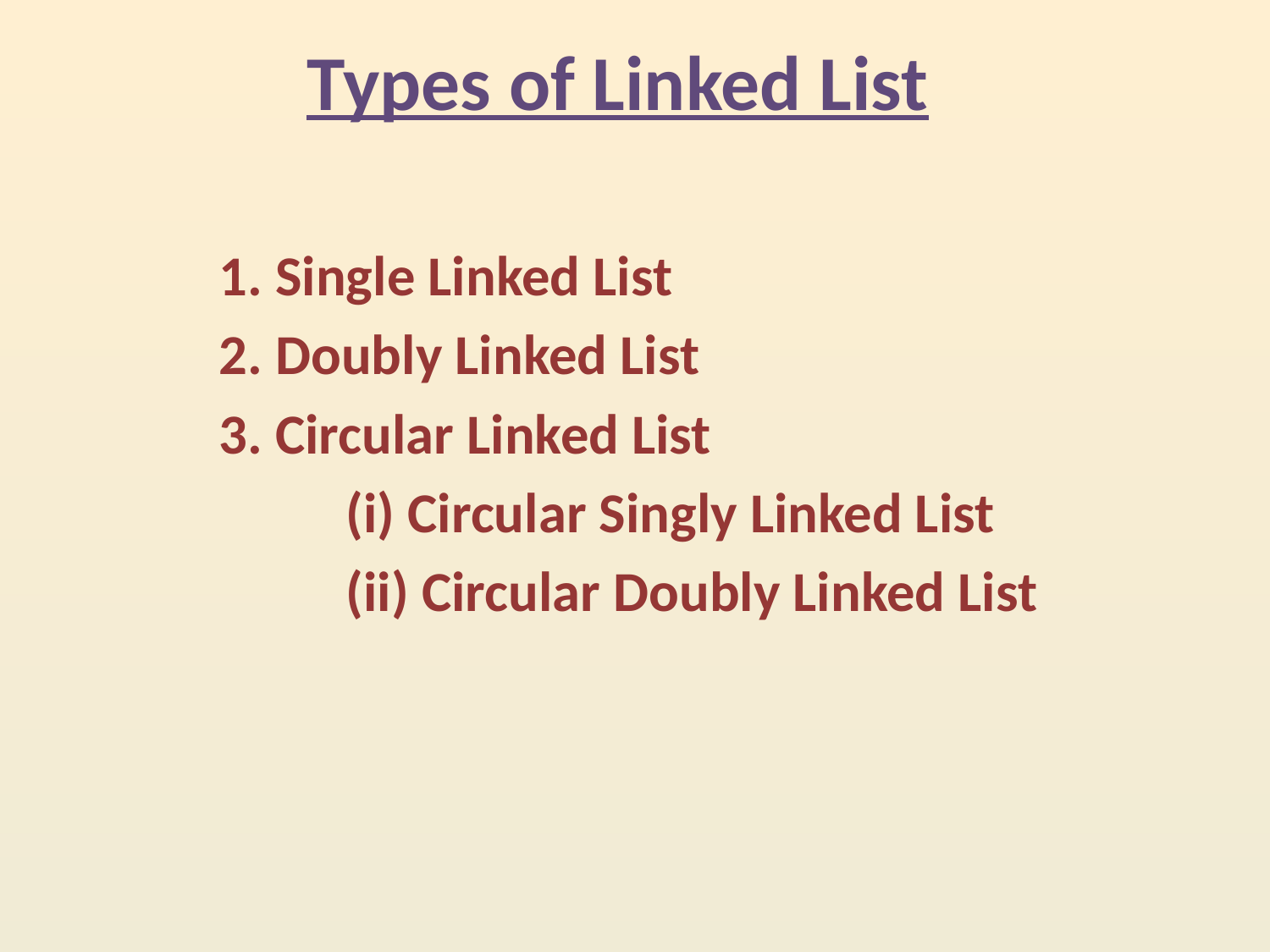

# Types of Linked List
 		1. Single Linked List
		2. Doubly Linked List
		3. Circular Linked List
			(i) Circular Singly Linked List
			(ii) Circular Doubly Linked List